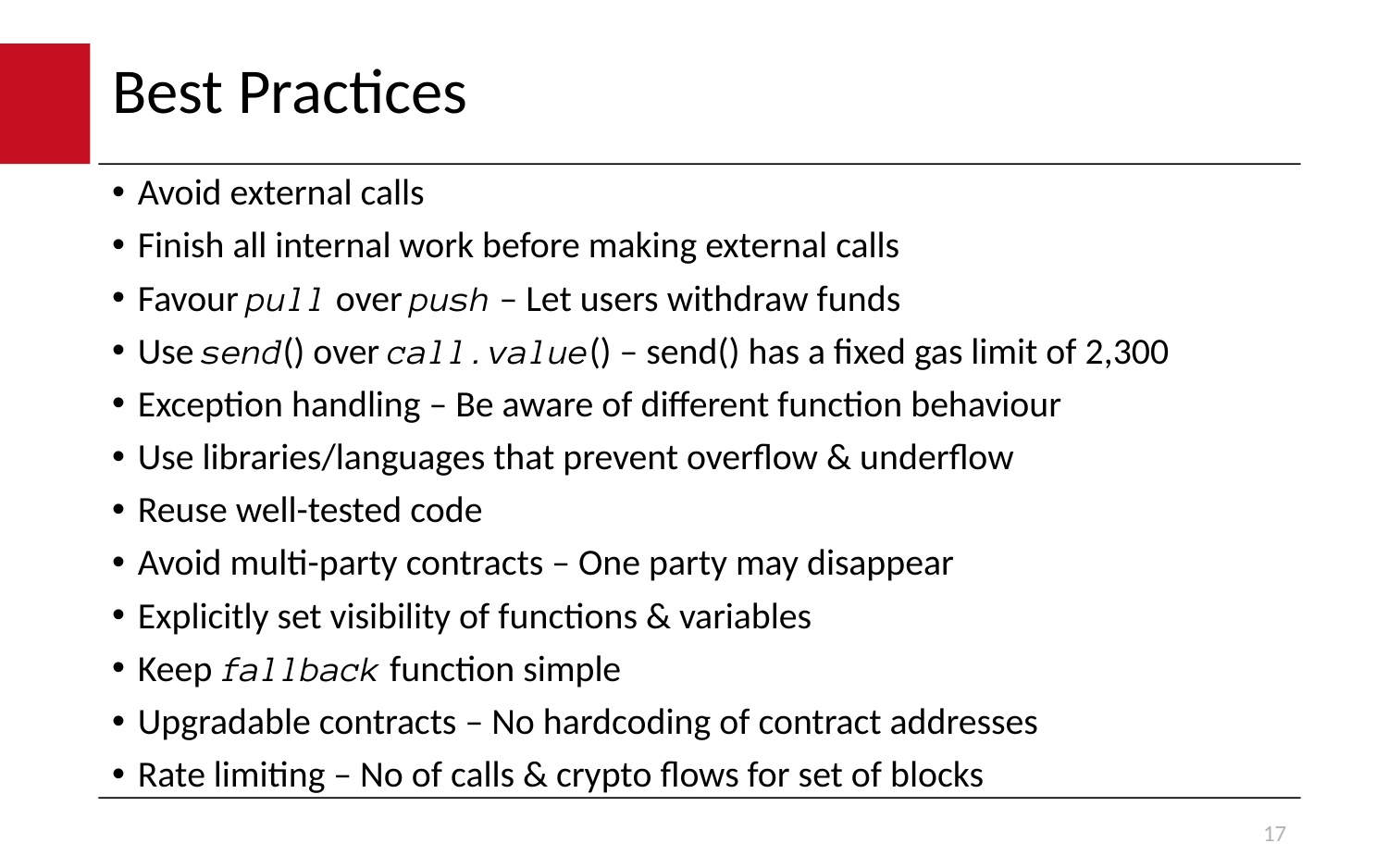

# Best Practices
Avoid external calls
Finish all internal work before making external calls
Favour pull over push – Let users withdraw funds
Use send() over call.value() – send() has a fixed gas limit of 2,300
Exception handling – Be aware of different function behaviour
Use libraries/languages that prevent overflow & underflow
Reuse well-tested code
Avoid multi-party contracts – One party may disappear
Explicitly set visibility of functions & variables
Keep fallback function simple
Upgradable contracts – No hardcoding of contract addresses
Rate limiting – No of calls & crypto flows for set of blocks
17